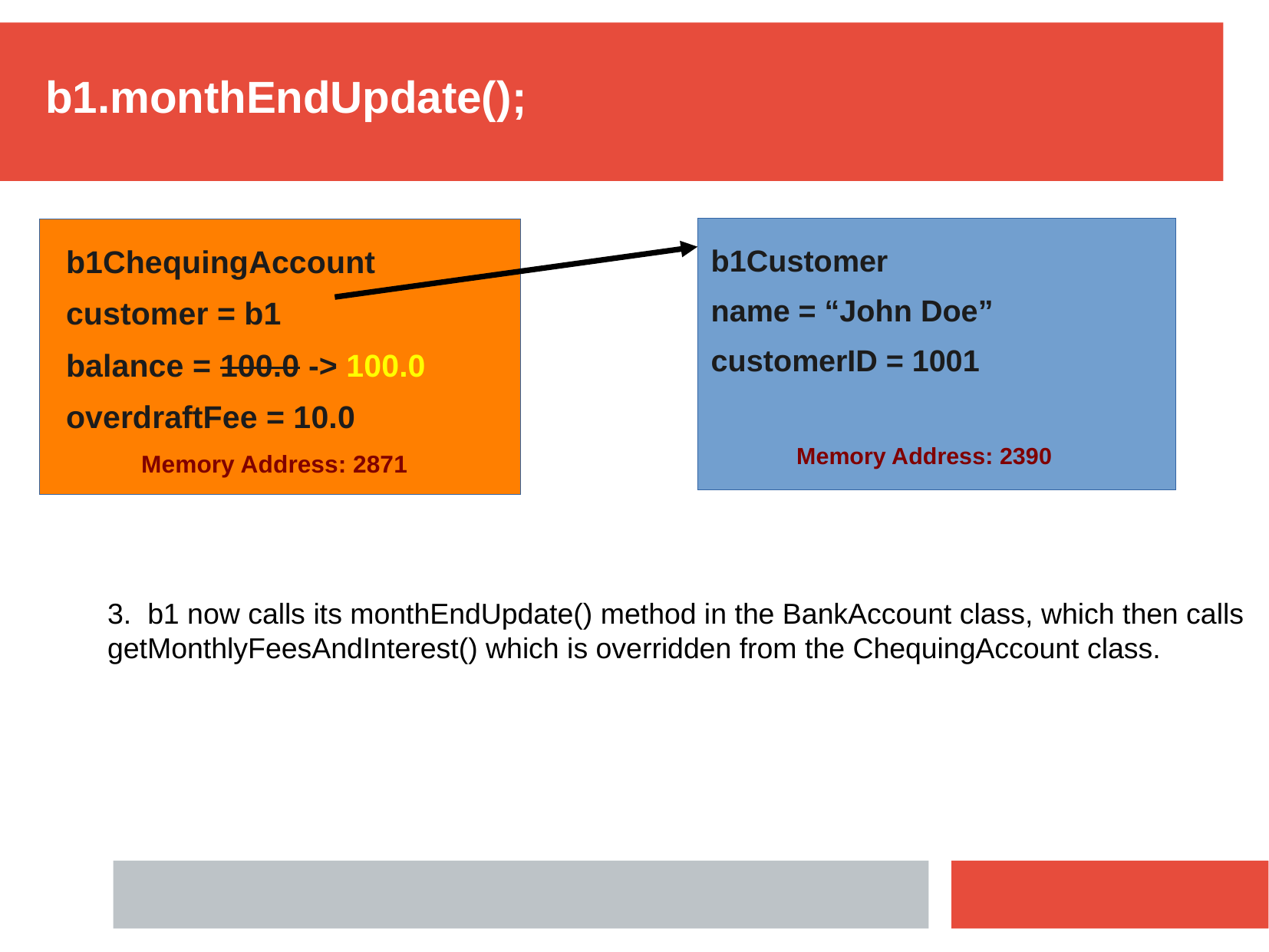

b1.monthEndUpdate();

b1Customer
name = “John Doe”
customerID = 1001

Memory Address: 2390

b1ChequingAccount
customer = b1
balance = 100.0 -> 100.0
overdraftFee = 10.0
Memory Address: 2871

3.  b1 now calls its monthEndUpdate() method in the BankAccount class, which then calls
getMonthlyFeesAndInterest() which is overridden from the ChequingAccount class.